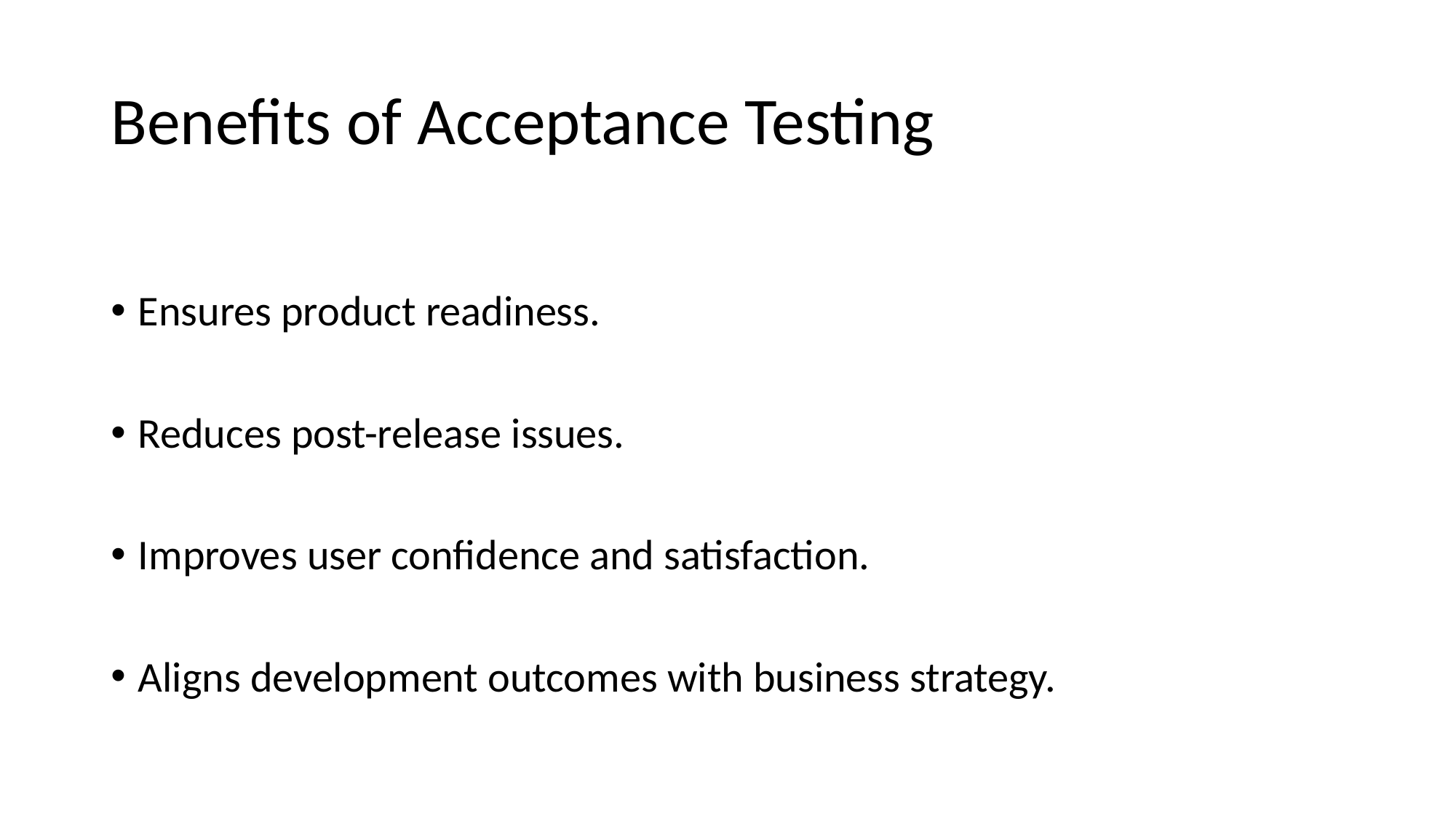

# Benefits of Acceptance Testing

Ensures product readiness.

Reduces post-release issues.

Improves user confidence and satisfaction.

Aligns development outcomes with business strategy.